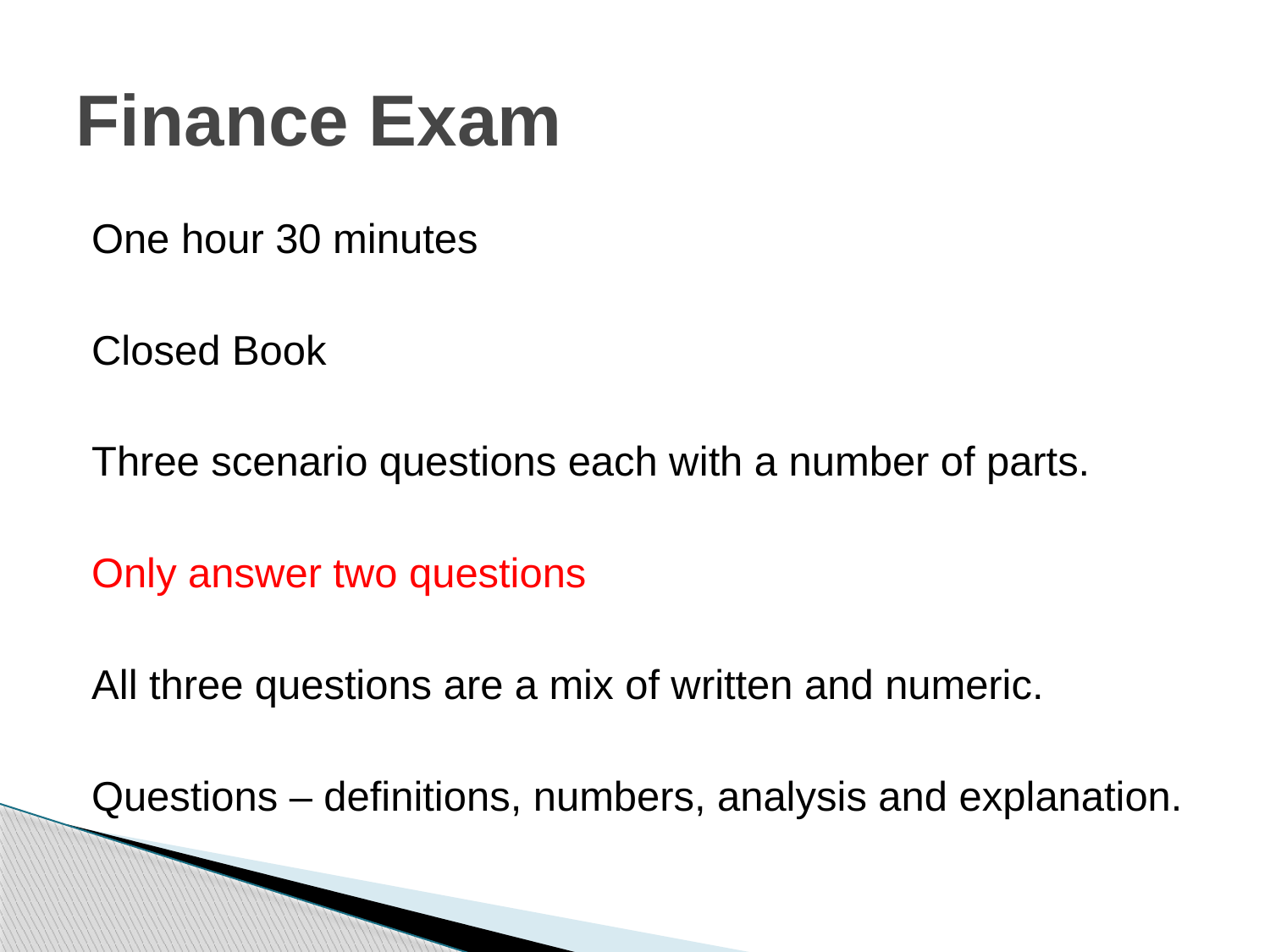

# Finance Exam
One hour 30 minutes

Closed Book

Three scenario questions each with a number of parts.

Only answer two questions

All three questions are a mix of written and numeric.

Questions – definitions, numbers, analysis and explanation.